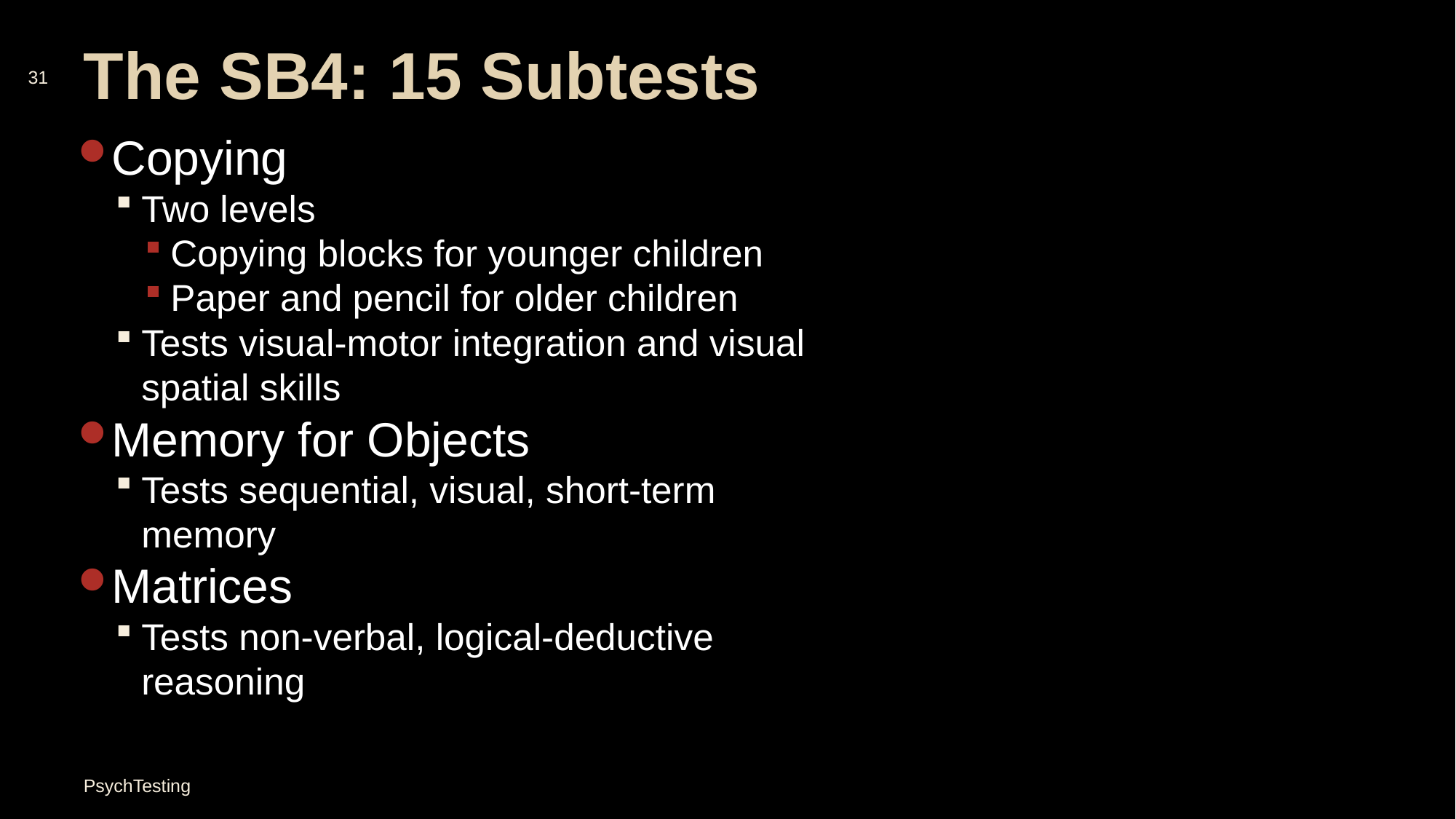

# The SB4: 15 Subtests
31
Copying
Two levels
Copying blocks for younger children
Paper and pencil for older children
Tests visual-motor integration and visual spatial skills
Memory for Objects
Tests sequential, visual, short-term memory
Matrices
Tests non-verbal, logical-deductive reasoning
PsychTesting